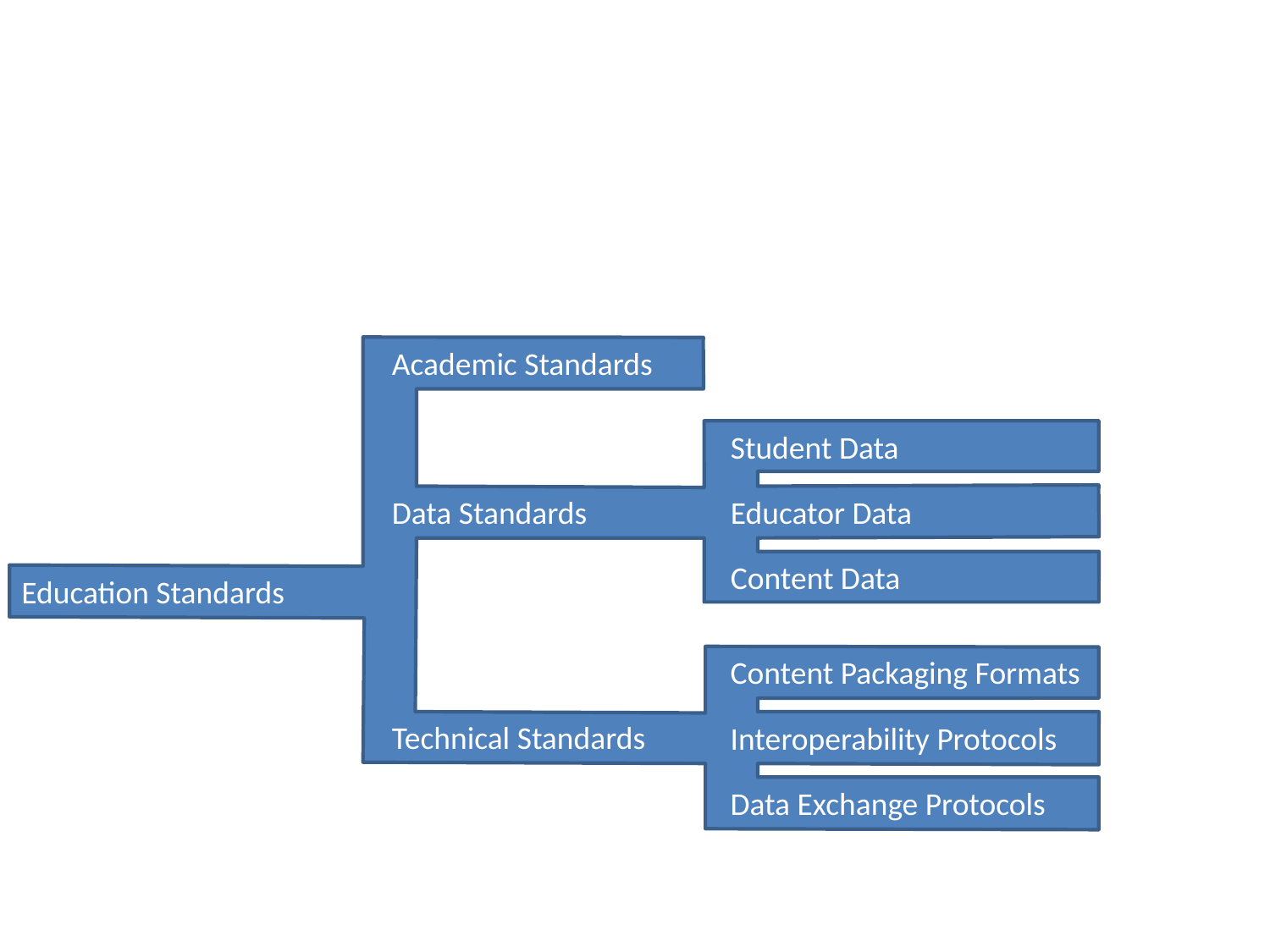

Academic Standards

Student Data
Data Standards
Educator Data
Content Data
Education Standards
Content Packaging Formats
Technical Standards
Interoperability Protocols
Data Exchange Protocols